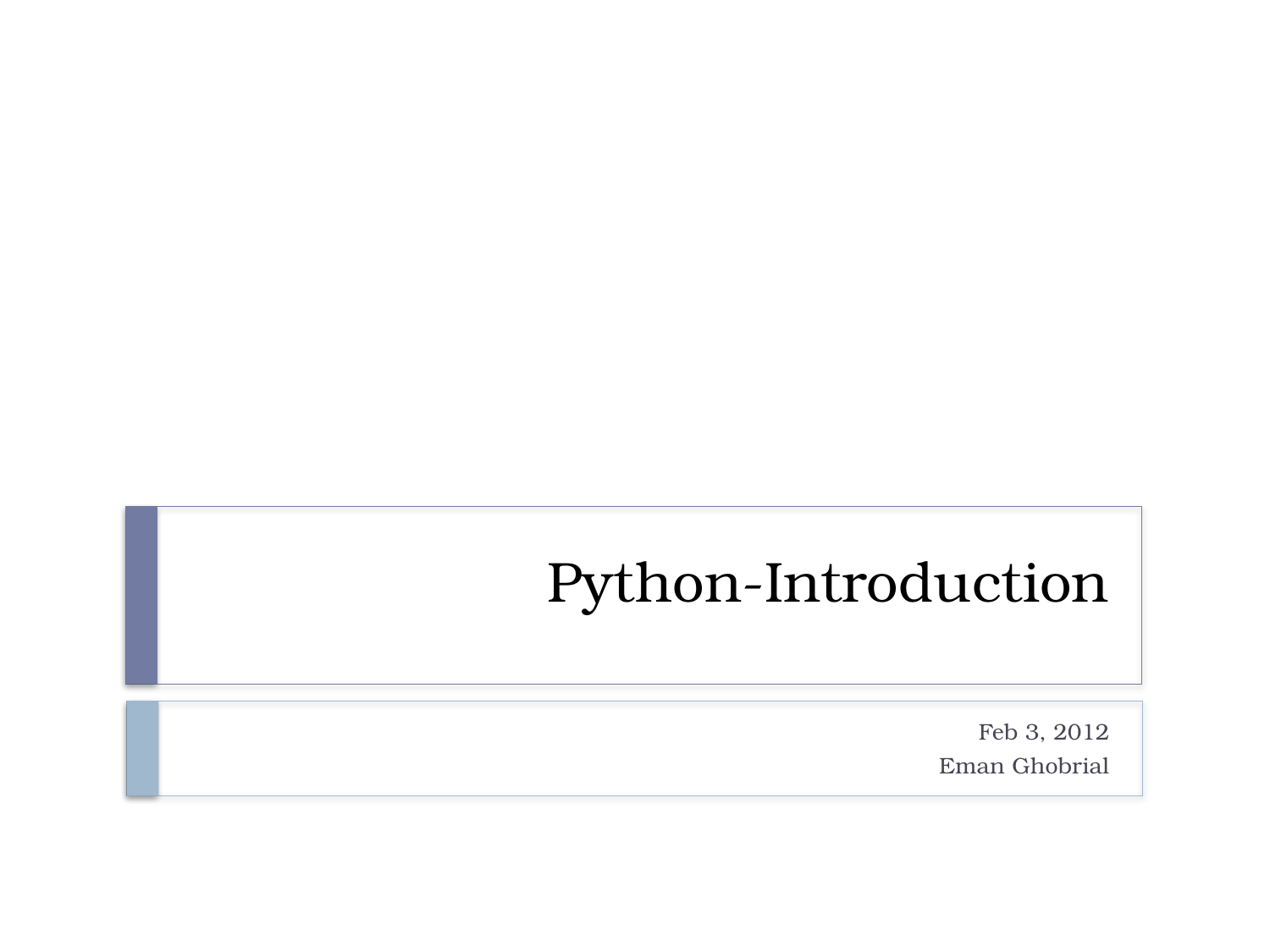

# Python-Introduction
Feb 3, 2012
Eman Ghobrial